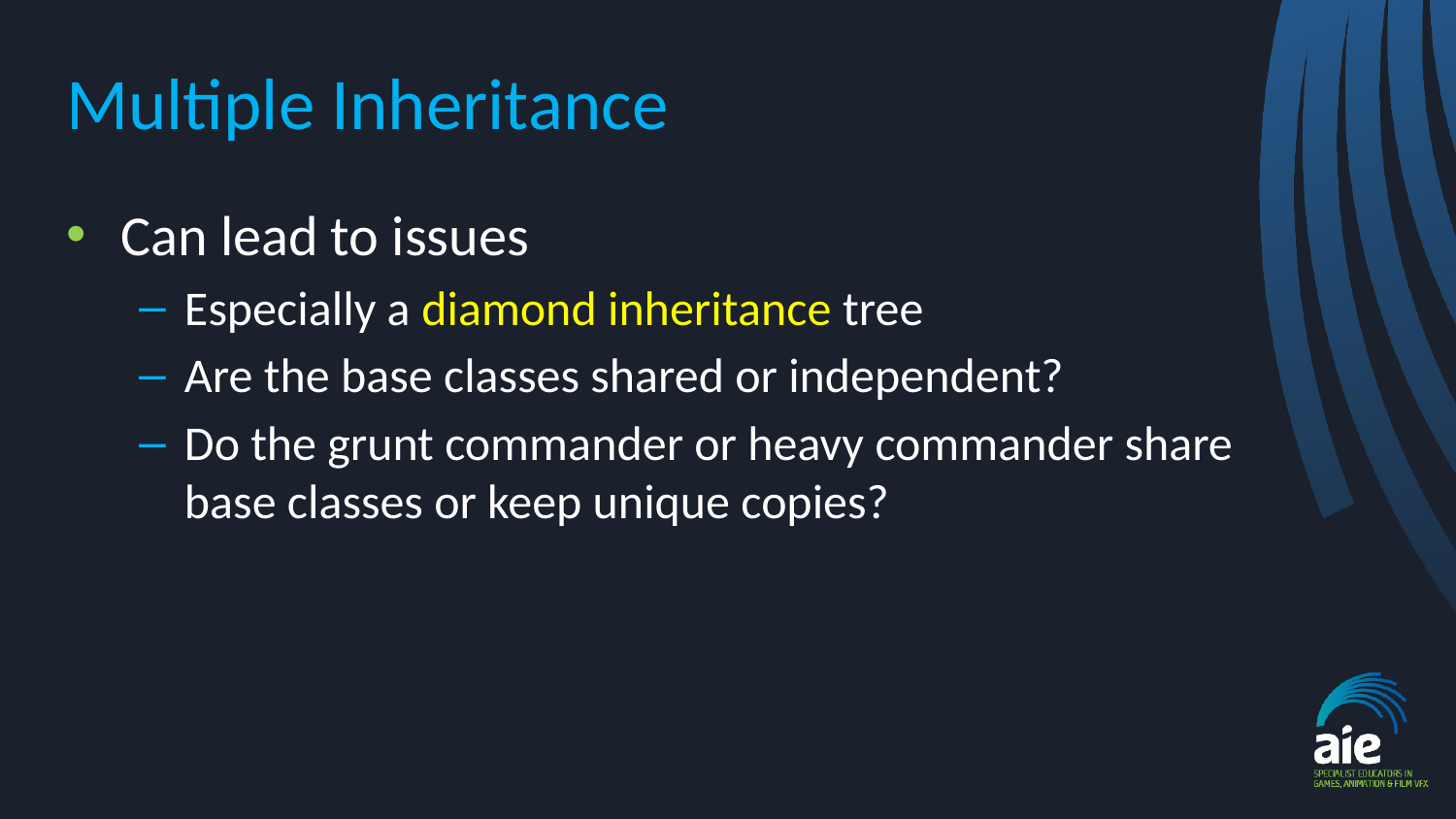

# Multiple Inheritance
Can lead to issues
Especially a diamond inheritance tree
Are the base classes shared or independent?
Do the grunt commander or heavy commander share base classes or keep unique copies?